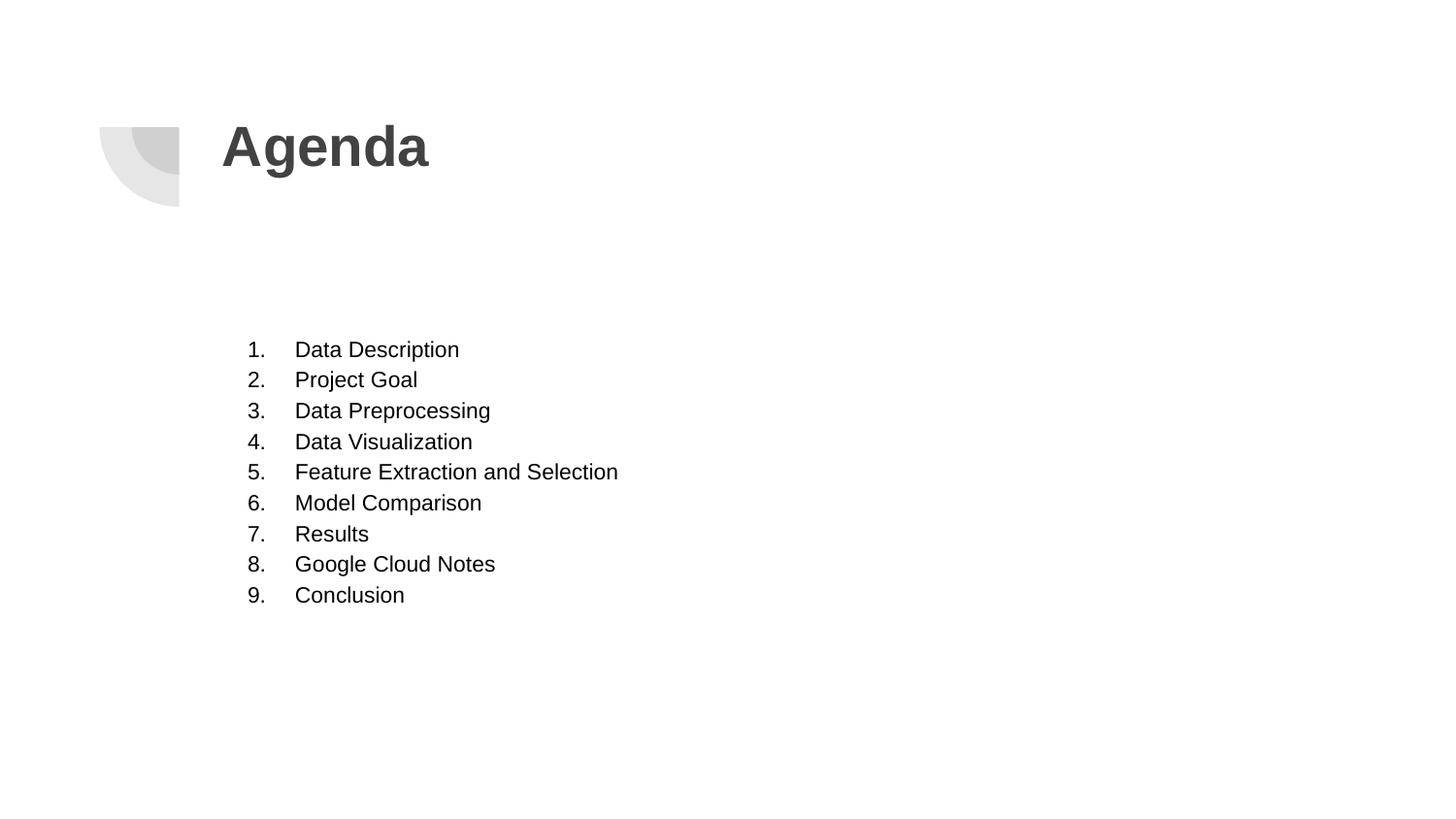

# Agenda
Data Description
Project Goal
Data Preprocessing
Data Visualization
Feature Extraction and Selection
Model Comparison
Results
Google Cloud Notes
Conclusion